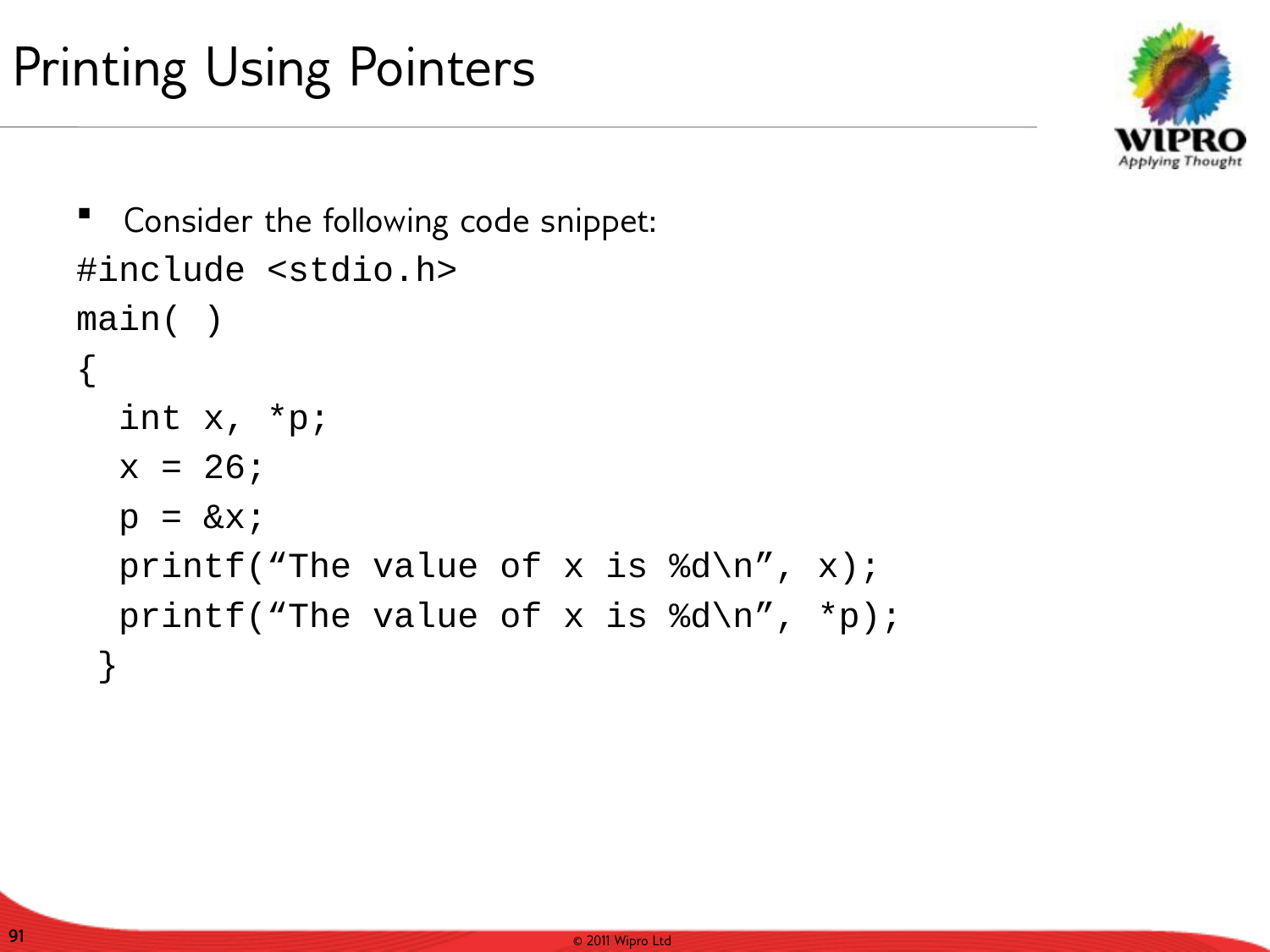

Printing Using Pointers
Consider the following code snippet:
#include <stdio.h>
main( )
{
  int x, *p;
  x = 26;
  p = &x;
  printf(“The value of x is %d\n”, x);
  printf(“The value of x is %d\n”, *p);
 }